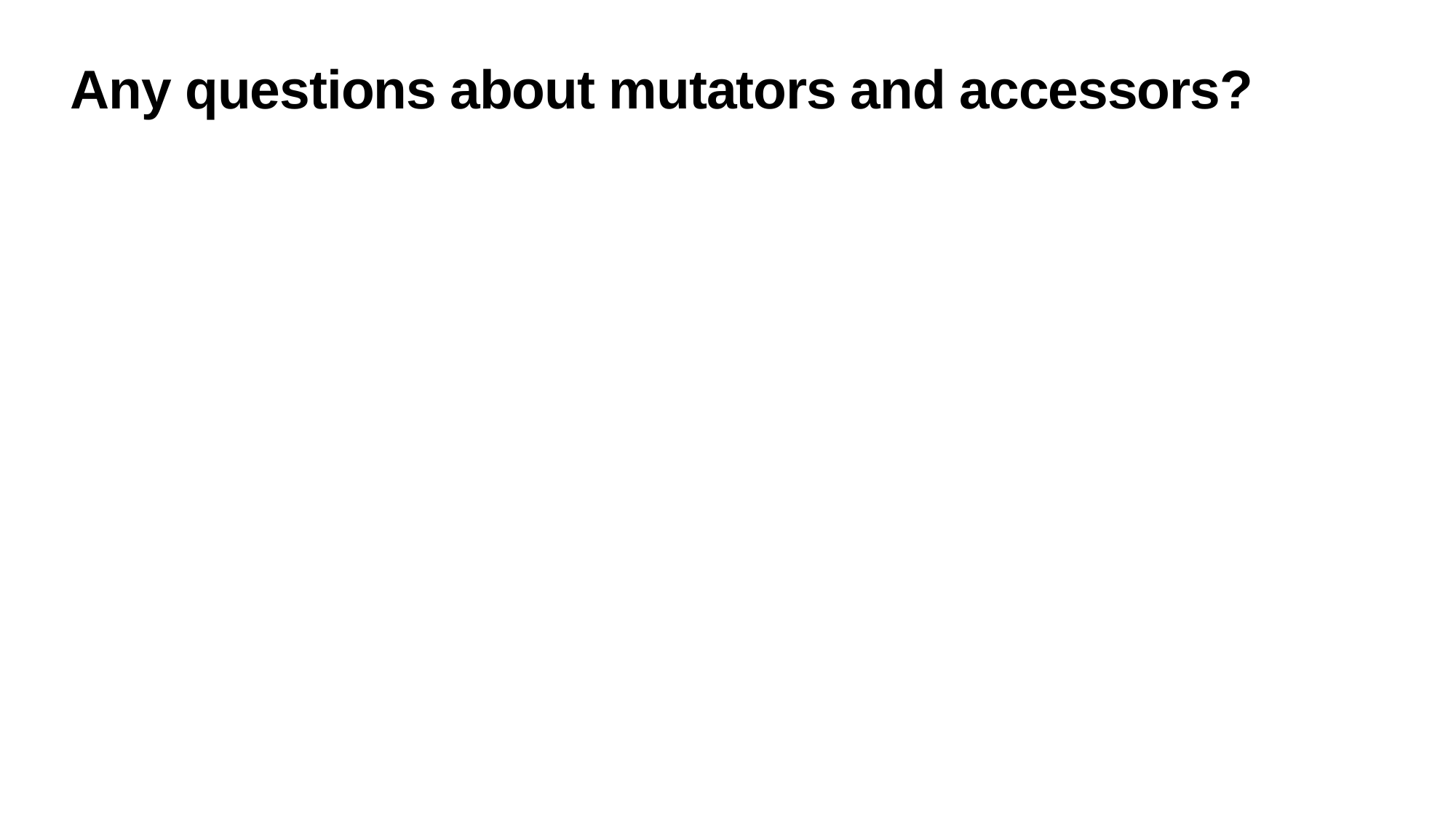

# Any questions about mutators and accessors?